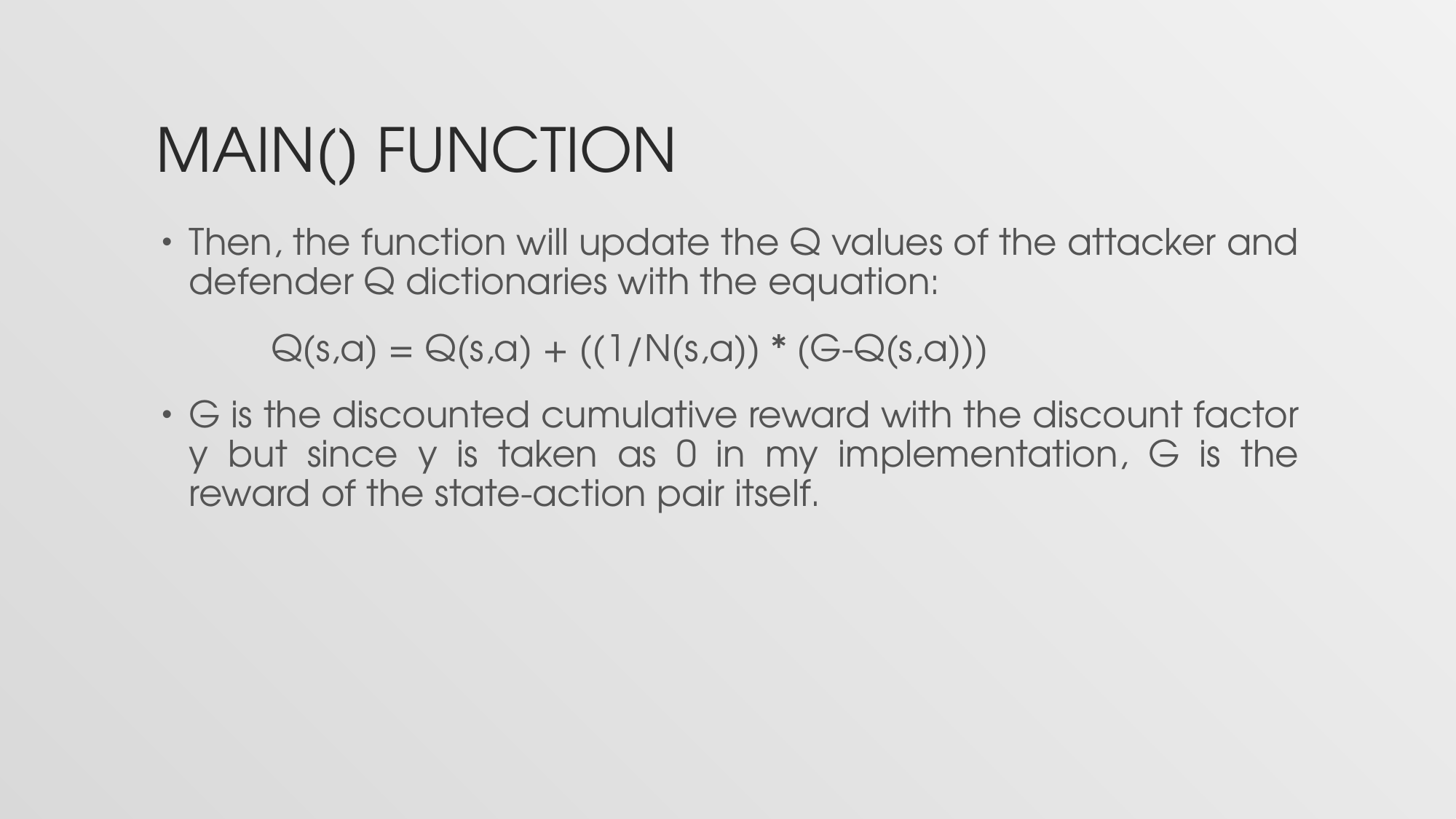

# Main() function
Then, the function will update the Q values of the attacker and defender Q dictionaries with the equation:
 	Q(s,a) = Q(s,a) + ((1/N(s,a)) * (G-Q(s,a)))
G is the discounted cumulative reward with the discount factor y but since y is taken as 0 in my implementation, G is the reward of the state-action pair itself.